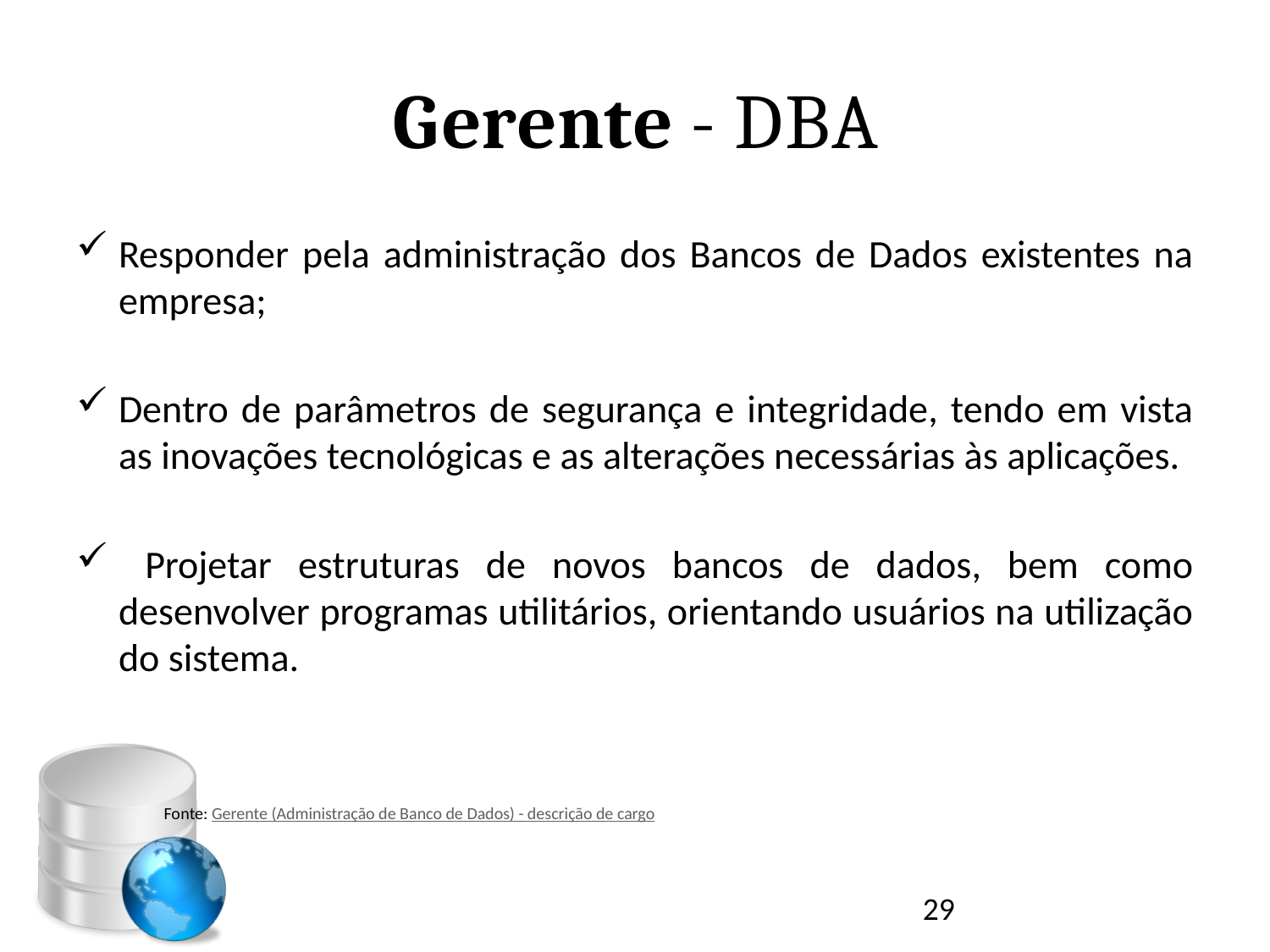

# Gerente - DBA
Responder pela administração dos Bancos de Dados existentes na empresa;

Dentro de parâmetros de segurança e integridade, tendo em vista as inovações tecnológicas e as alterações necessárias às aplicações.

 Projetar estruturas de novos bancos de dados, bem como desenvolver programas utilitários, orientando usuários na utilização do sistema.
			Fonte: Gerente (Administração de Banco de Dados) - descrição de cargo

29